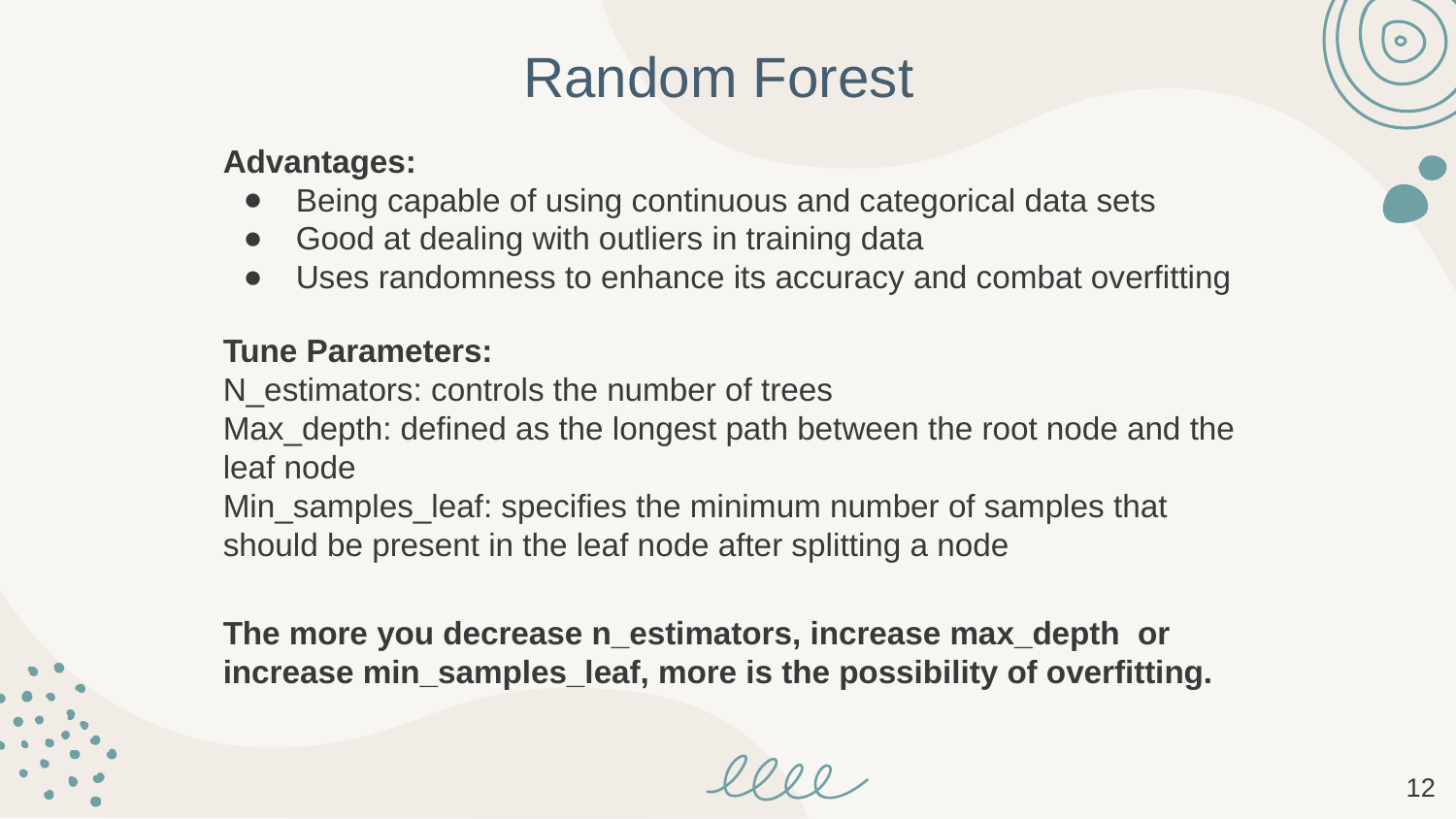

# Random Forest

Advantages:
Being capable of using continuous and categorical data sets
Good at dealing with outliers in training data
Uses randomness to enhance its accuracy and combat overfitting

Tune Parameters:
N_estimators: controls the number of trees
Max_depth: defined as the longest path between the root node and the leaf node
Min_samples_leaf: specifies the minimum number of samples that should be present in the leaf node after splitting a node

The more you decrease n_estimators, increase max_depth  or increase min_samples_leaf, more is the possibility of overfitting.
12